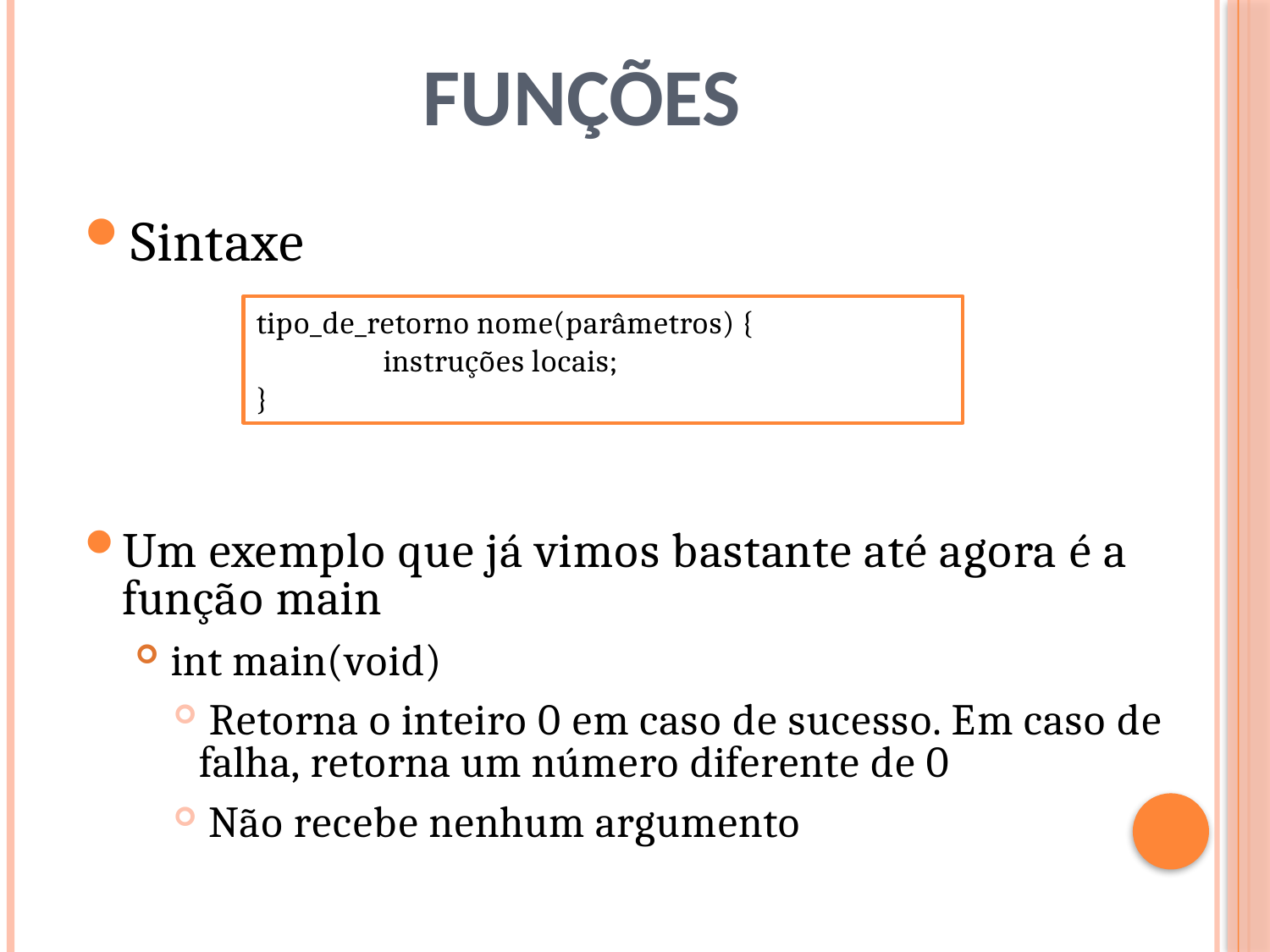

# Funções
Sintaxe

Um exemplo que já vimos bastante até agora é a função main
 int main(void)
 Retorna o inteiro 0 em caso de sucesso. Em caso de falha, retorna um número diferente de 0
 Não recebe nenhum argumento
tipo_de_retorno nome(parâmetros) {
	instruções locais;
}